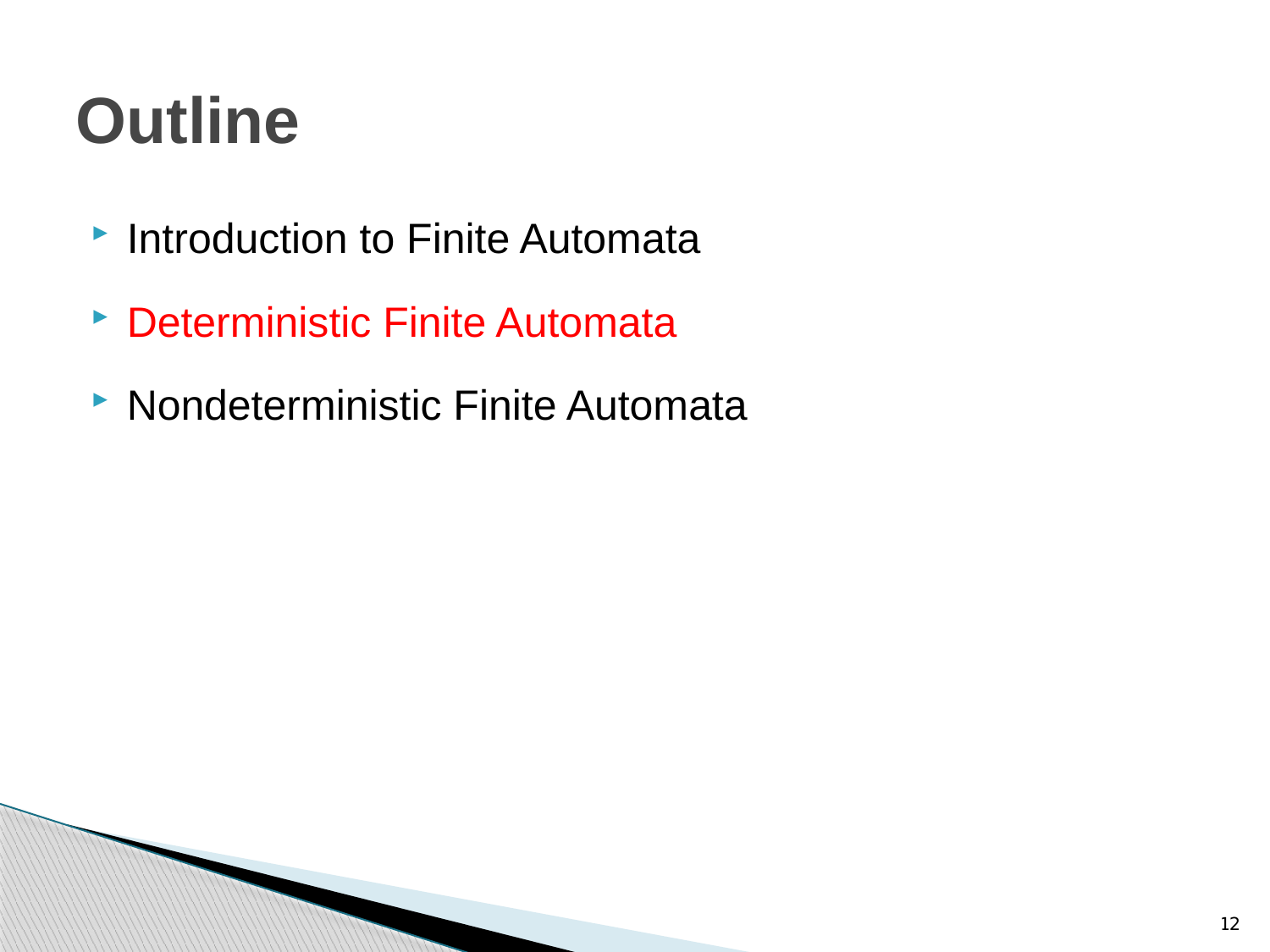

# Outline
Introduction to Finite Automata
Deterministic Finite Automata
Nondeterministic Finite Automata

12